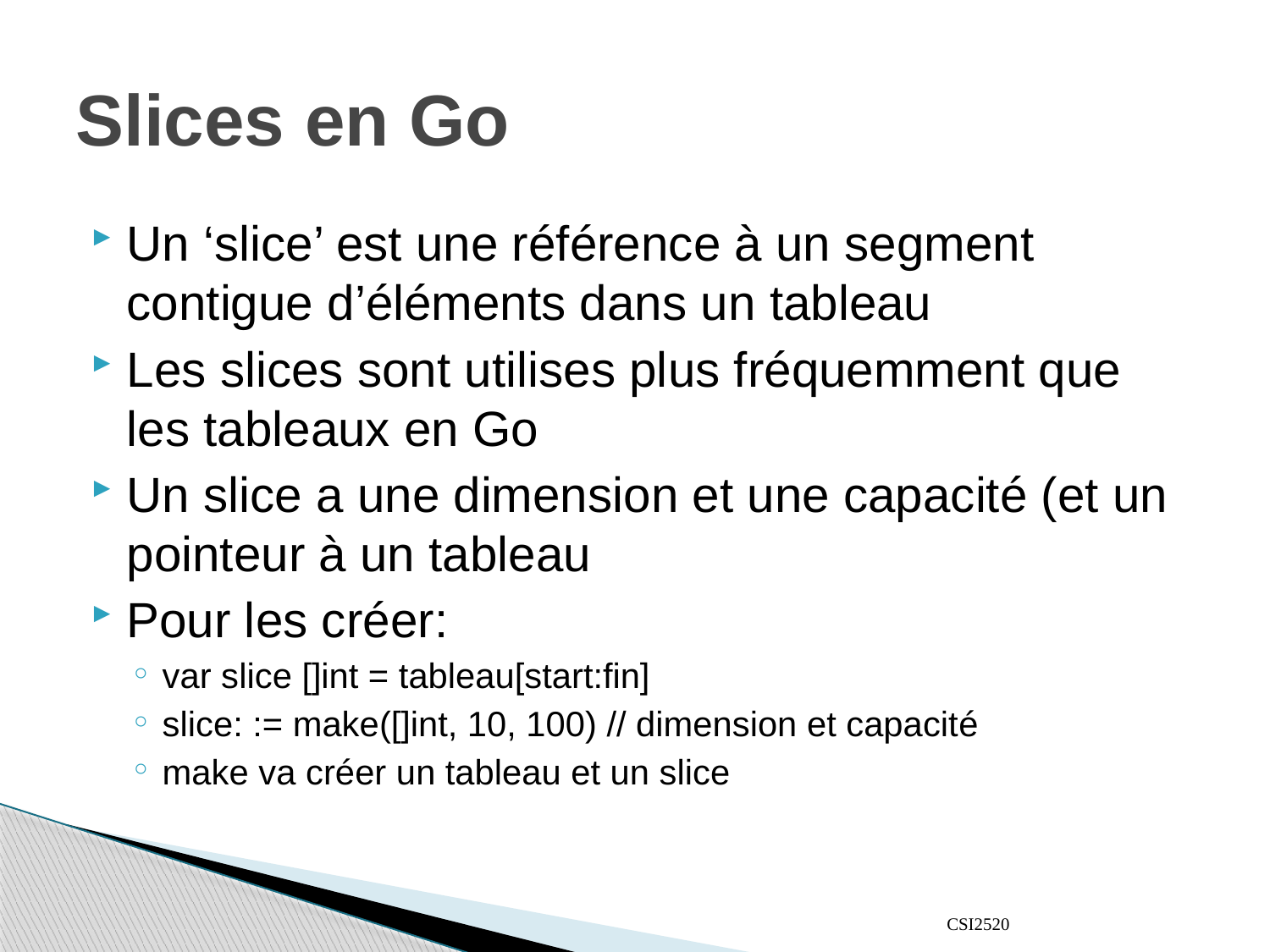

# Slices en Go
Un ‘slice’ est une référence à un segment contigue d’éléments dans un tableau
Les slices sont utilises plus fréquemment que les tableaux en Go
Un slice a une dimension et une capacité (et un pointeur à un tableau
Pour les créer:
var slice []int = tableau[start:fin]
slice: := make([]int, 10, 100) // dimension et capacité
make va créer un tableau et un slice

CSI2520